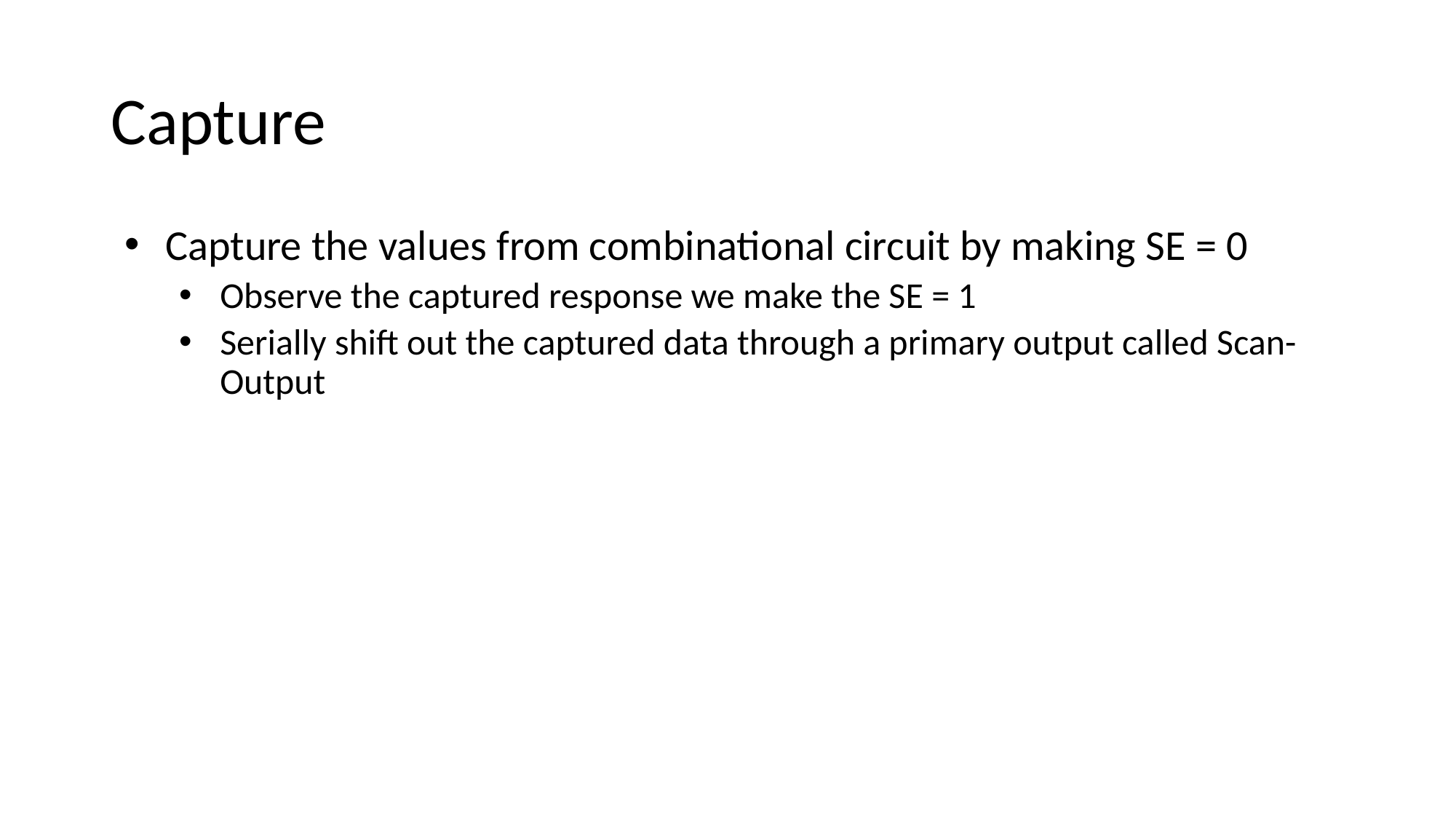

Capture
Capture the values from combinational circuit by making SE = 0
Observe the captured response we make the SE = 1
Serially shift out the captured data through a primary output called Scan-Output